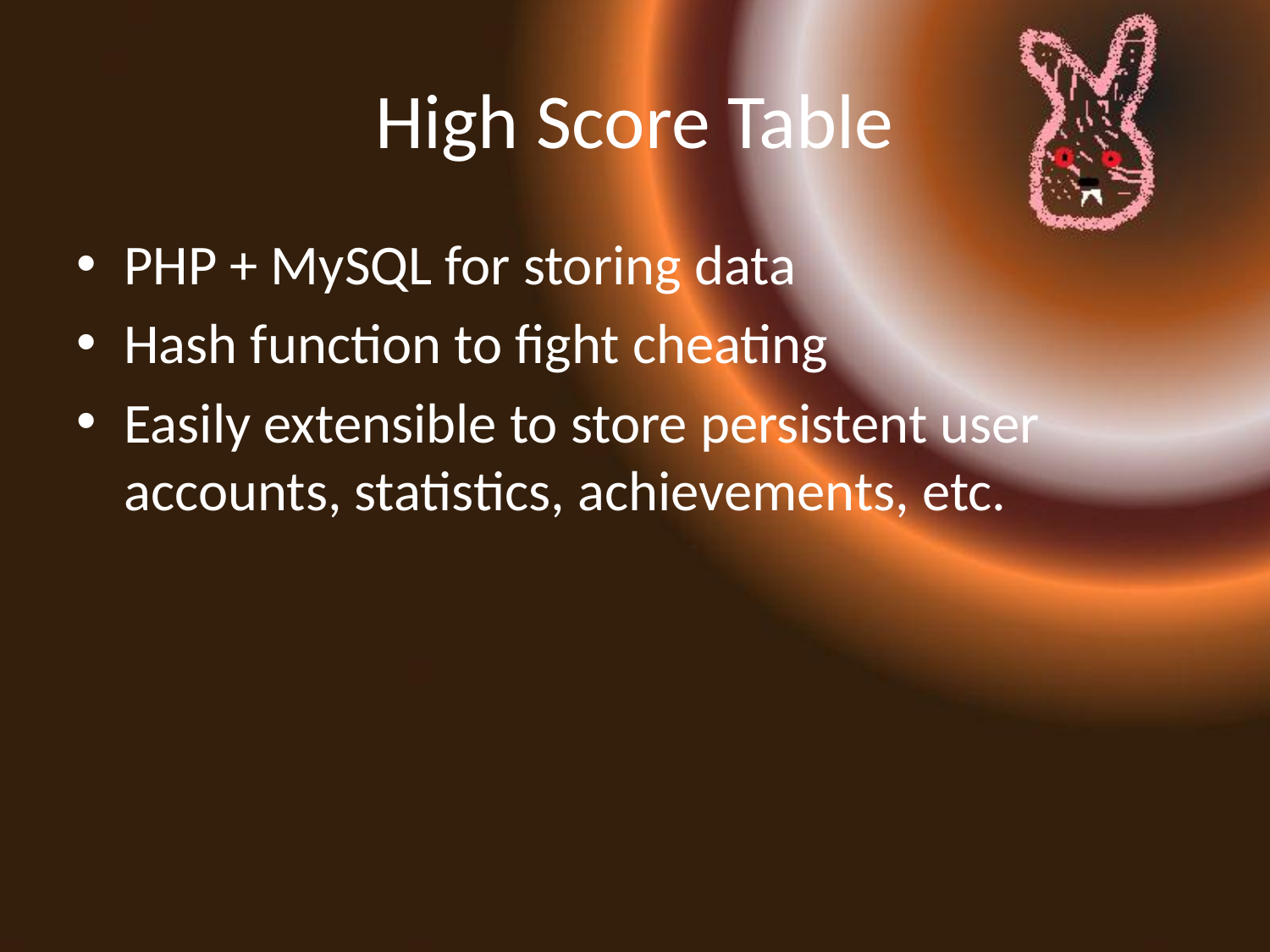

# High Score Table
PHP + MySQL for storing data
Hash function to fight cheating
Easily extensible to store persistent user accounts, statistics, achievements, etc.